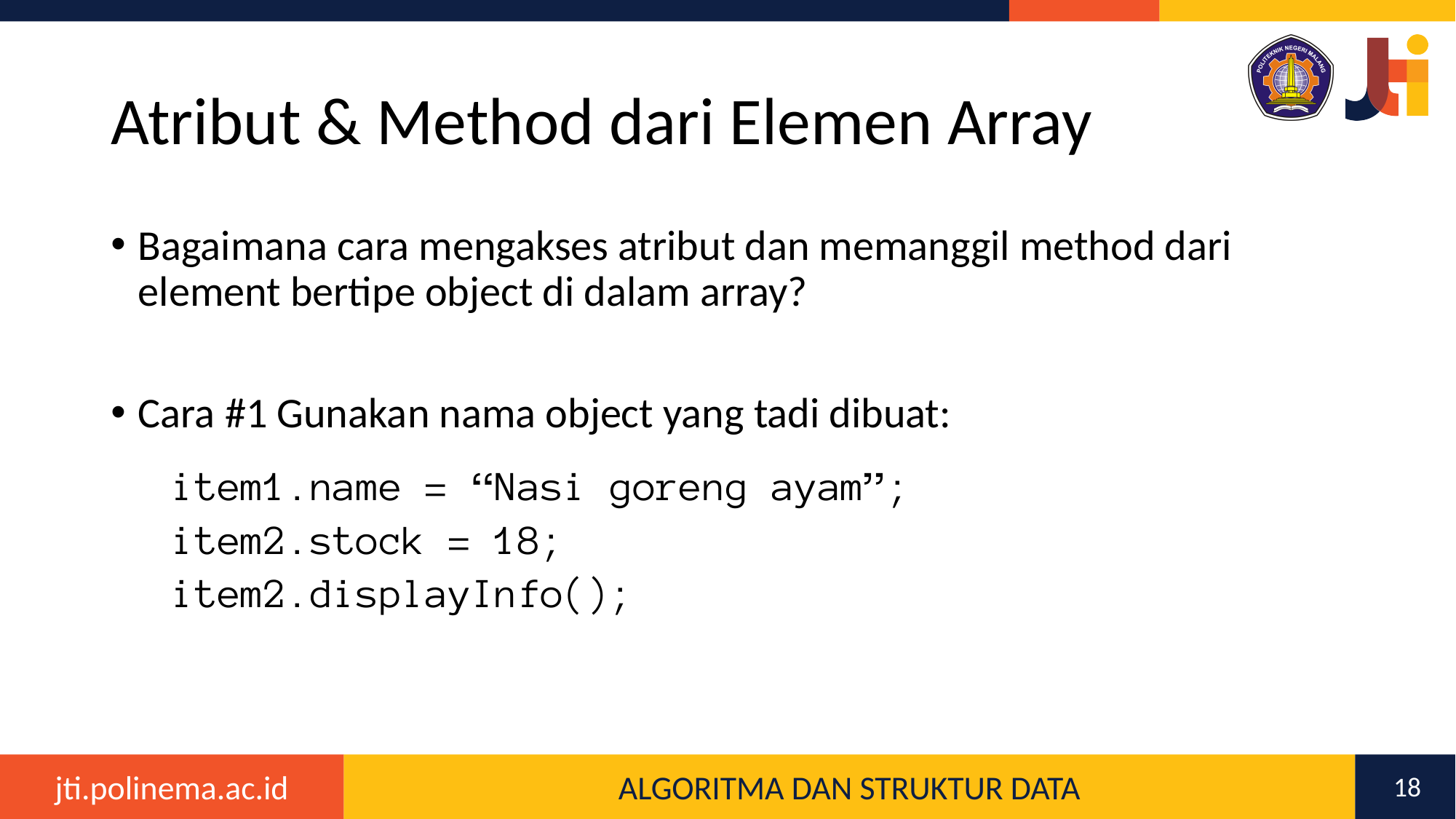

# Atribut & Method dari Elemen Array
Bagaimana cara mengakses atribut dan memanggil method dari element bertipe object di dalam array?

Cara #1 Gunakan nama object yang tadi dibuat:
item1.name = “Nasi goreng ayam”;
item2.stock = 18;
item2.displayInfo();
18